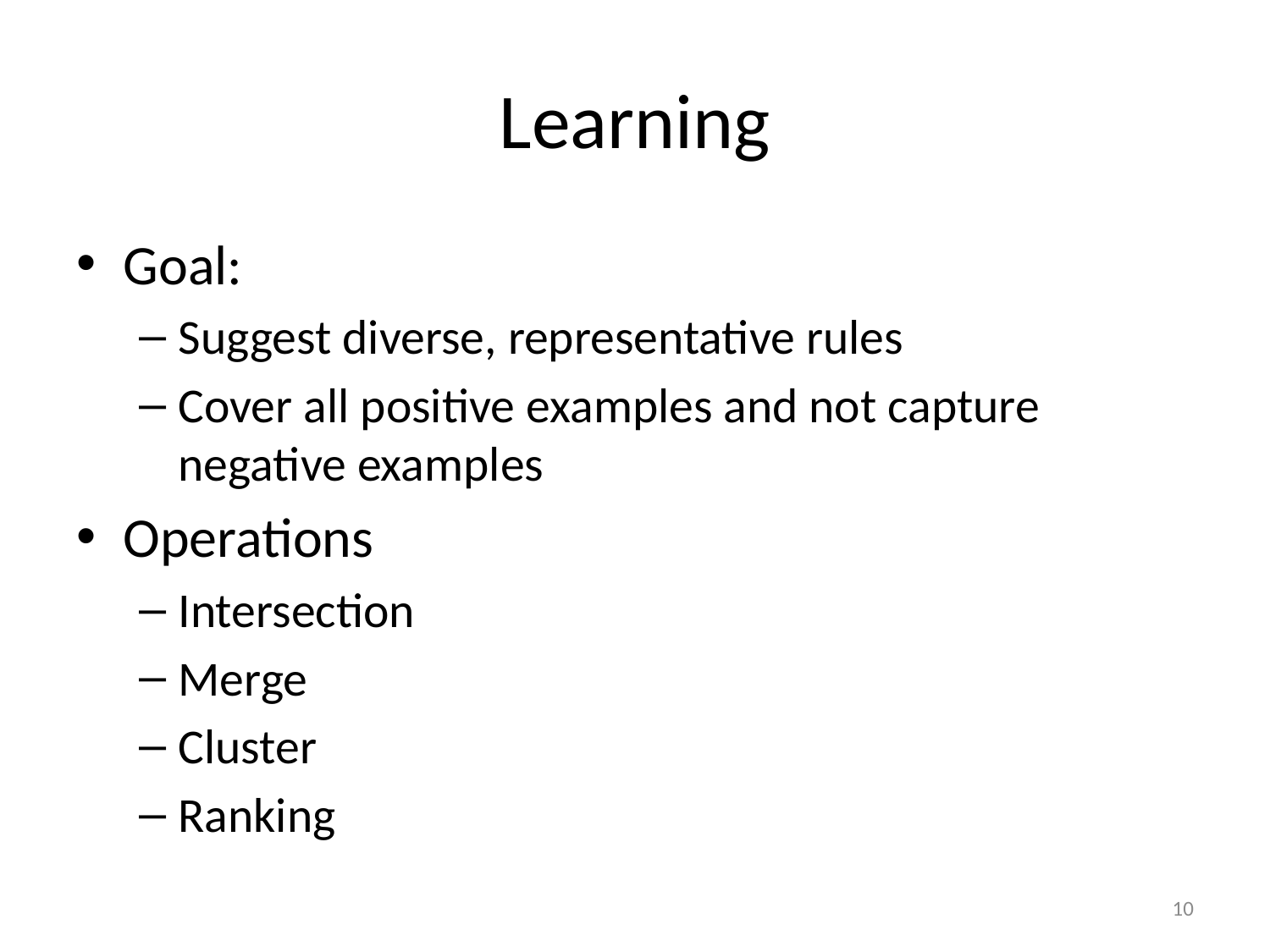

# Learning
Goal:
Suggest diverse, representative rules
Cover all positive examples and not capture negative examples
Operations
Intersection
Merge
Cluster
Ranking
10